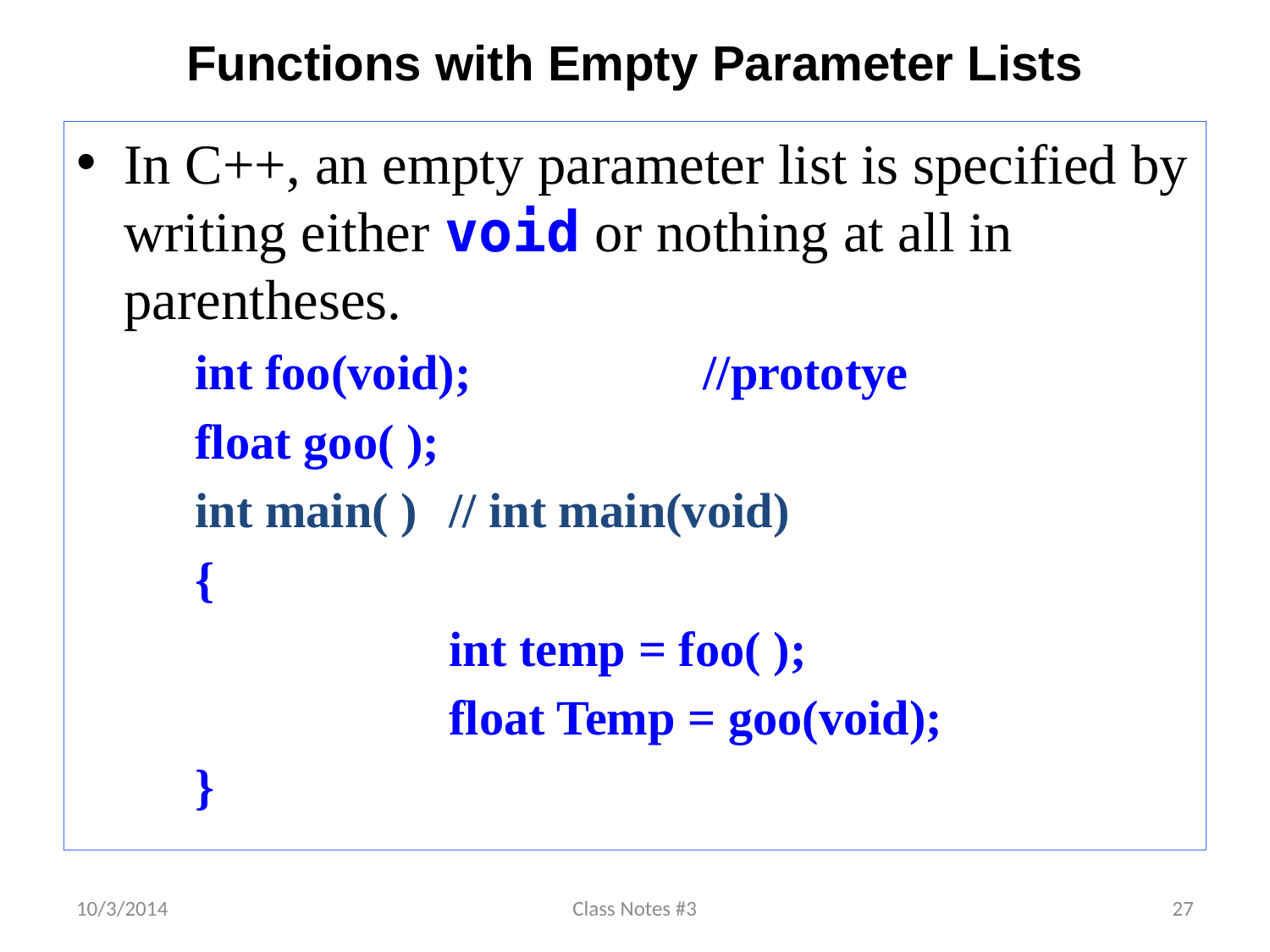

# Functions with Empty Parameter Lists
In C++, an empty parameter list is specified by writing either void or nothing at all in parentheses.
int foo(void);		//prototye
float goo( );
int main( )	// int main(void)
{
		int temp = foo( );
		float Temp = goo(void);
}

10/3/2014
Class Notes #3
27